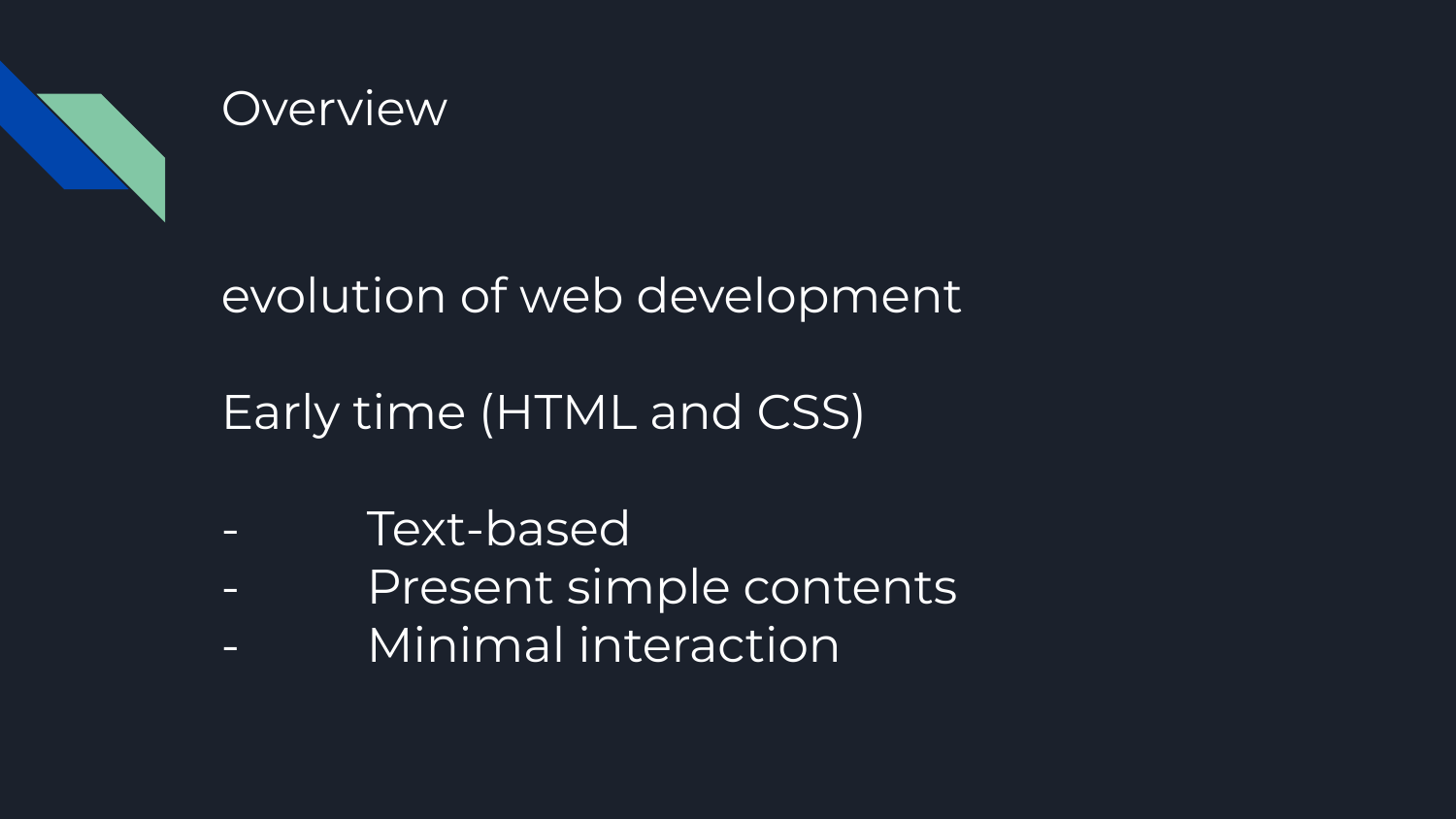

# Overview
evolution of web development

Early time (HTML and CSS)

-	Text-based
-	Present simple contents
-	Minimal interaction